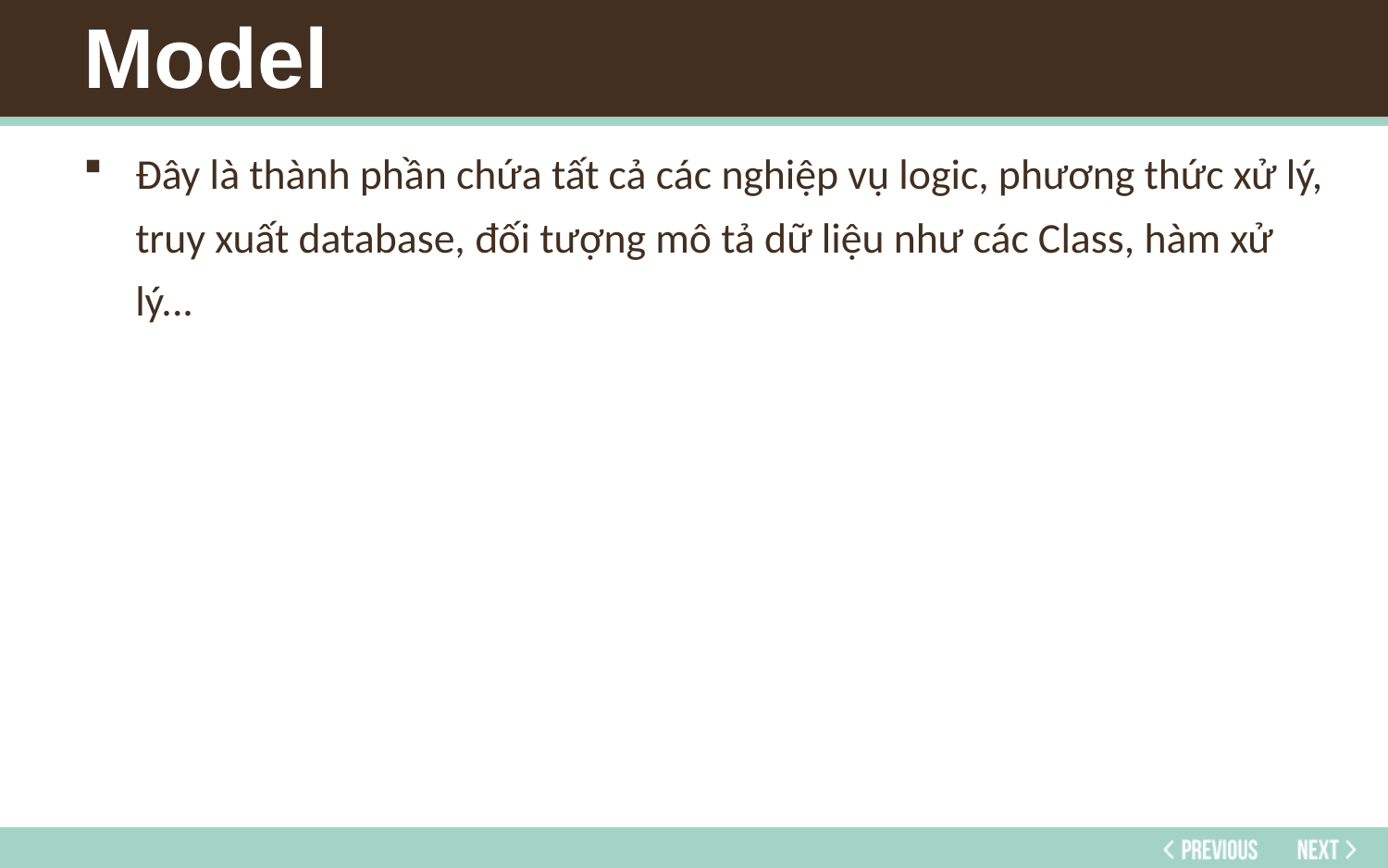

# Model
Đây là thành phần chứa tất cả các nghiệp vụ logic, phương thức xử lý, truy xuất database, đối tượng mô tả dữ liệu như các Class, hàm xử lý...